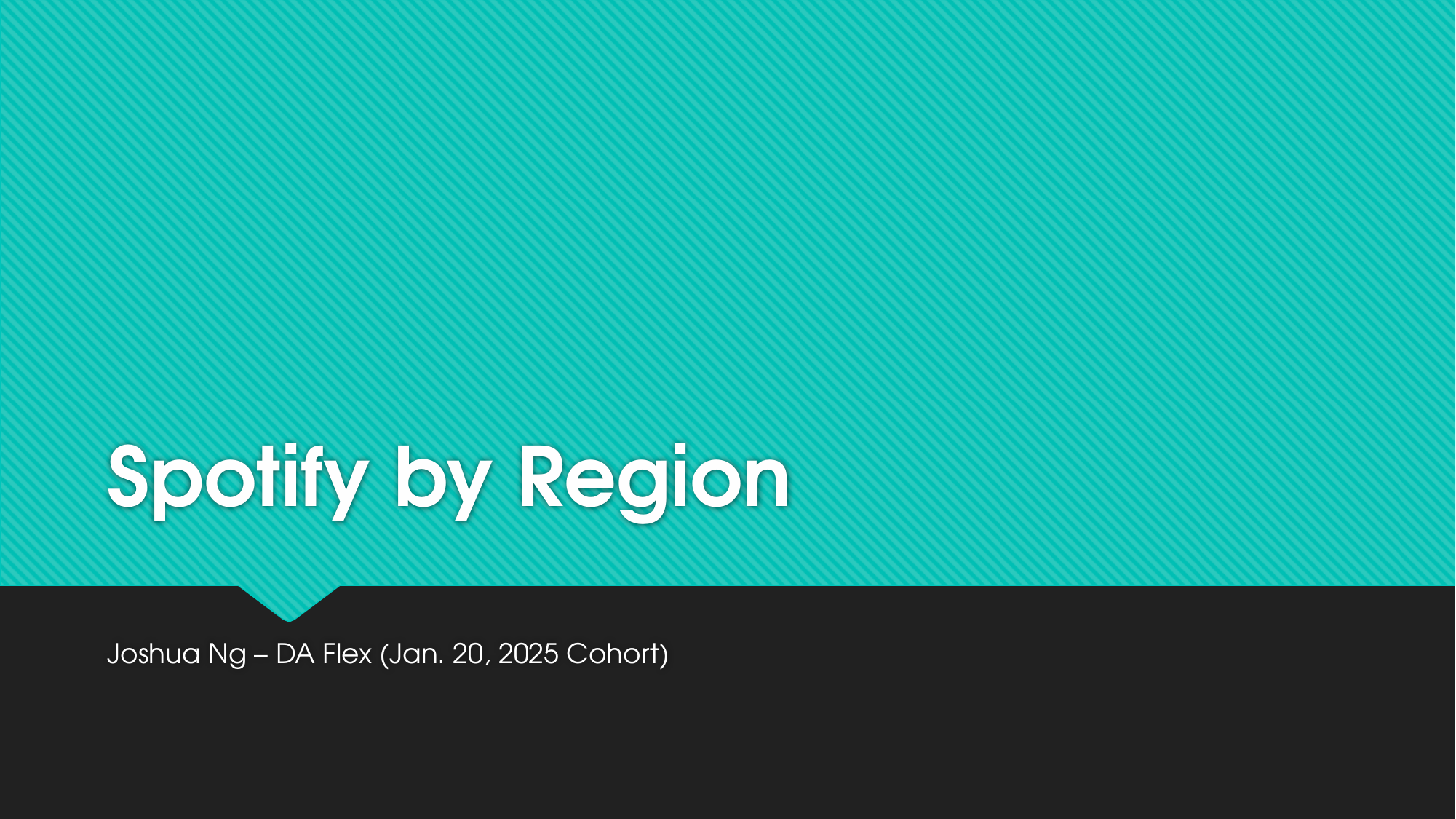

# Spotify by Region
Joshua Ng – DA Flex (Jan. 20, 2025 Cohort)